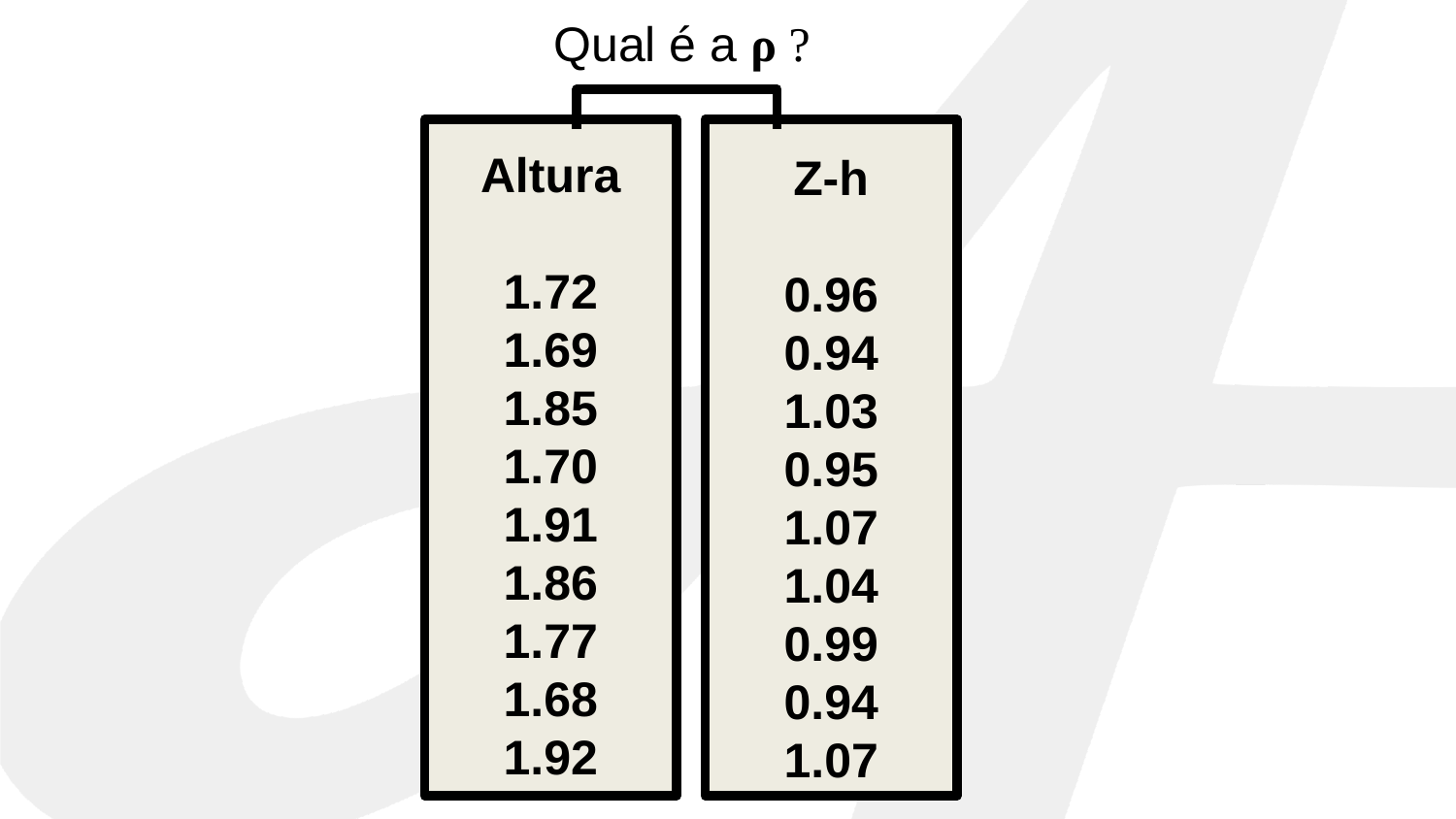

Qual é a ρ ?

Altura

1.72
1.69
1.85
1.70
1.91
1.86
1.77
1.68
1.92

Z-h

0.96
0.94
1.03
0.95
1.07
1.04
0.99
0.94
1.07